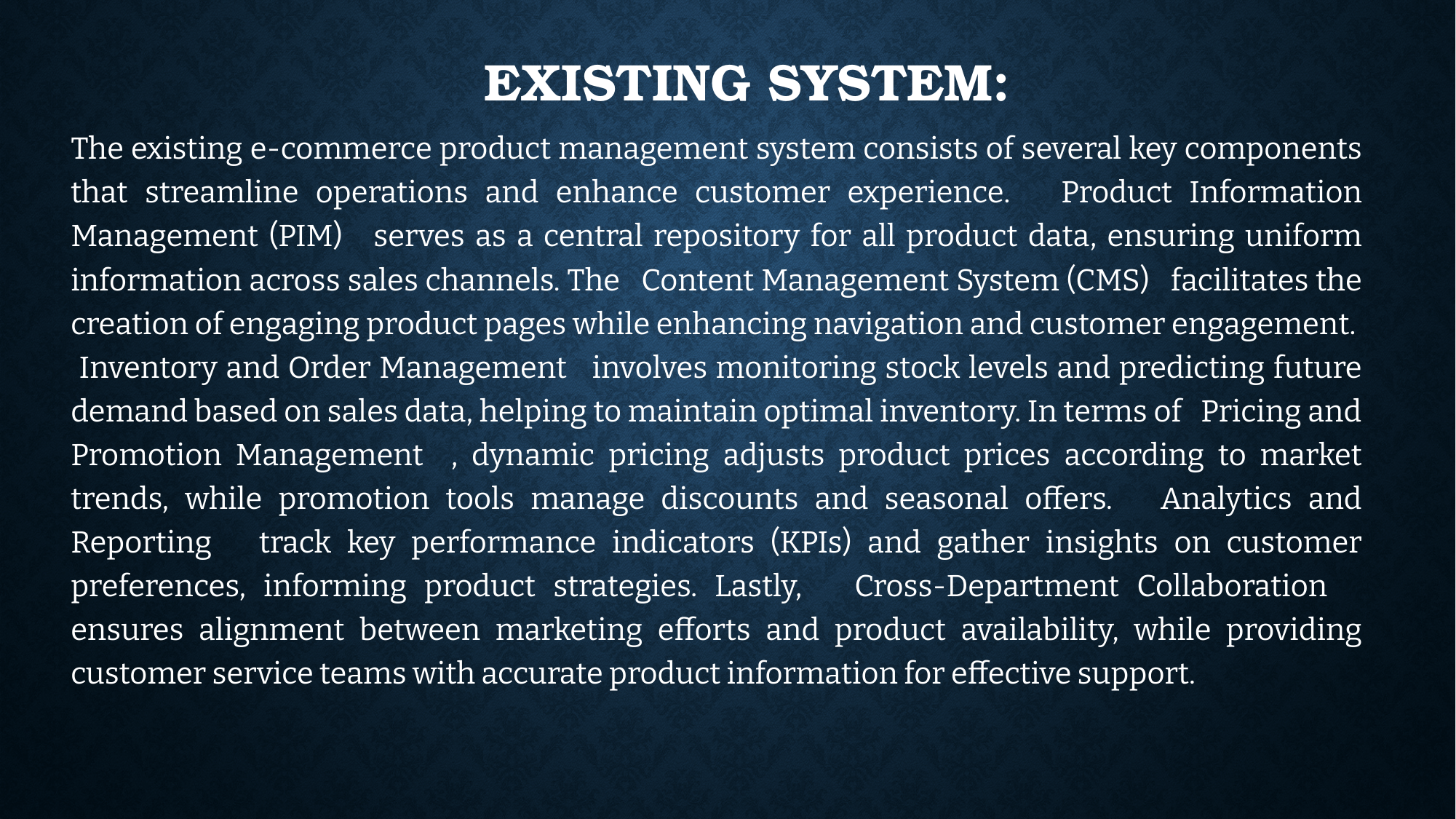

# Existing system:
The existing e-commerce product management system consists of several key components that streamline operations and enhance customer experience.   Product Information Management (PIM)   serves as a central repository for all product data, ensuring uniform information across sales channels. The   Content Management System (CMS)   facilitates the creation of engaging product pages while enhancing navigation and customer engagement.   Inventory and Order Management   involves monitoring stock levels and predicting future demand based on sales data, helping to maintain optimal inventory. In terms of   Pricing and Promotion Management  , dynamic pricing adjusts product prices according to market trends, while promotion tools manage discounts and seasonal offers.   Analytics and Reporting   track key performance indicators (KPIs) and gather insights on customer preferences, informing product strategies. Lastly,   Cross-Department Collaboration   ensures alignment between marketing efforts and product availability, while providing customer service teams with accurate product information for effective support.